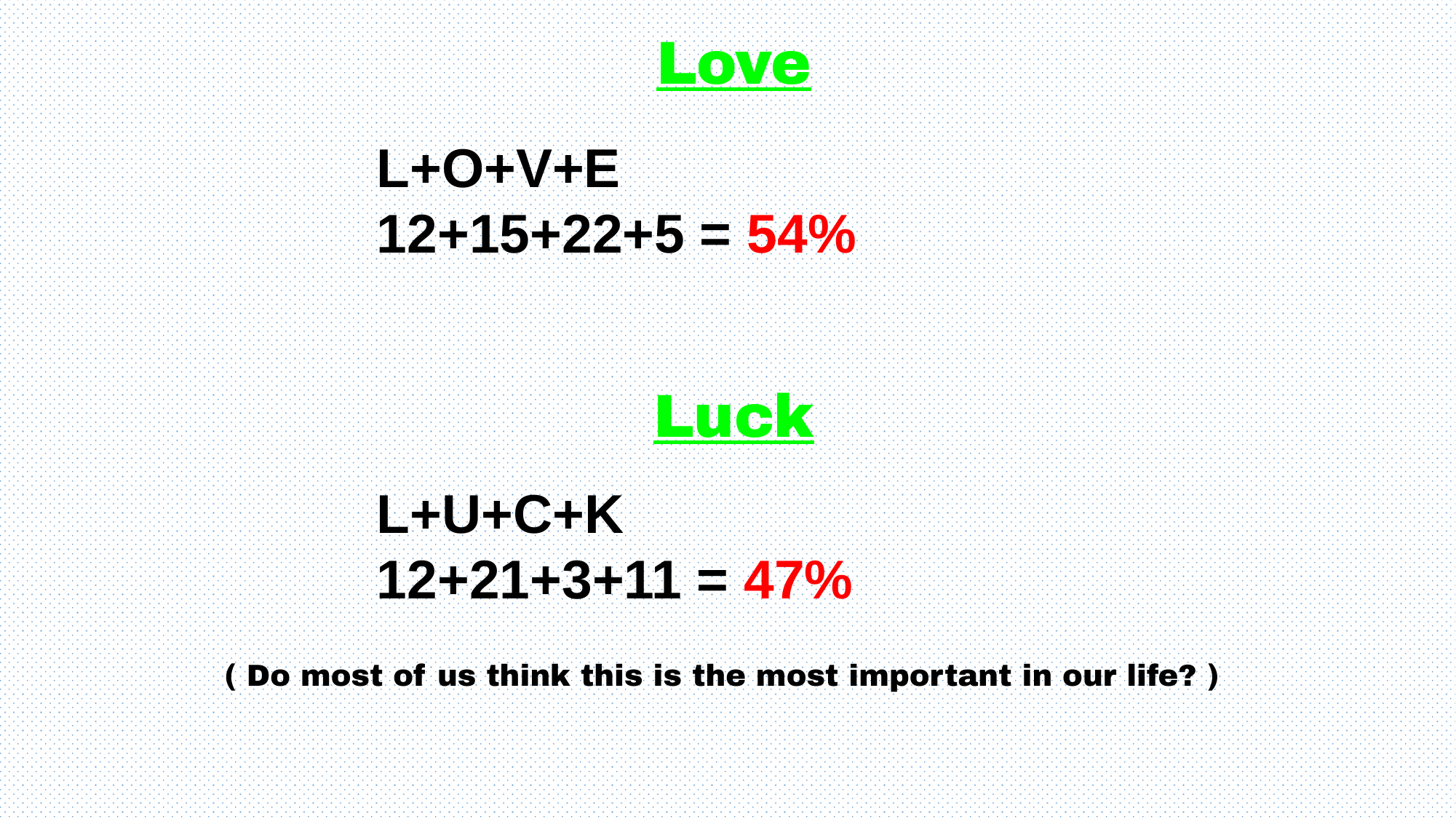

Love

L+O+V+E
12+15+22+5 = 54%
Luck

L+U+C+K
12+21+3+11 = 47%
( Do most of us think this is the most important in our life? )